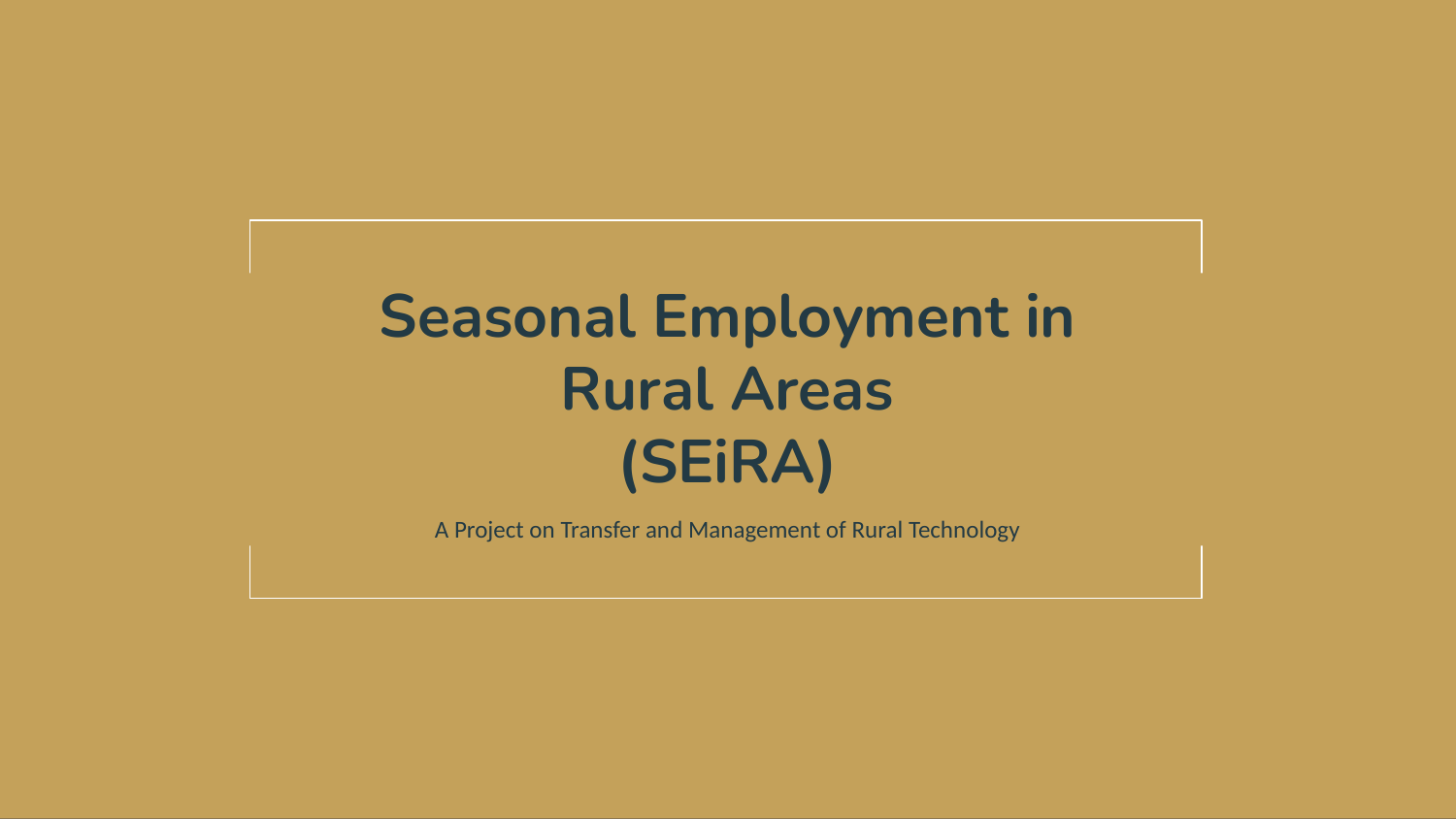

# Seasonal Employment in Rural Areas
(SEiRA)
A Project on Transfer and Management of Rural Technology